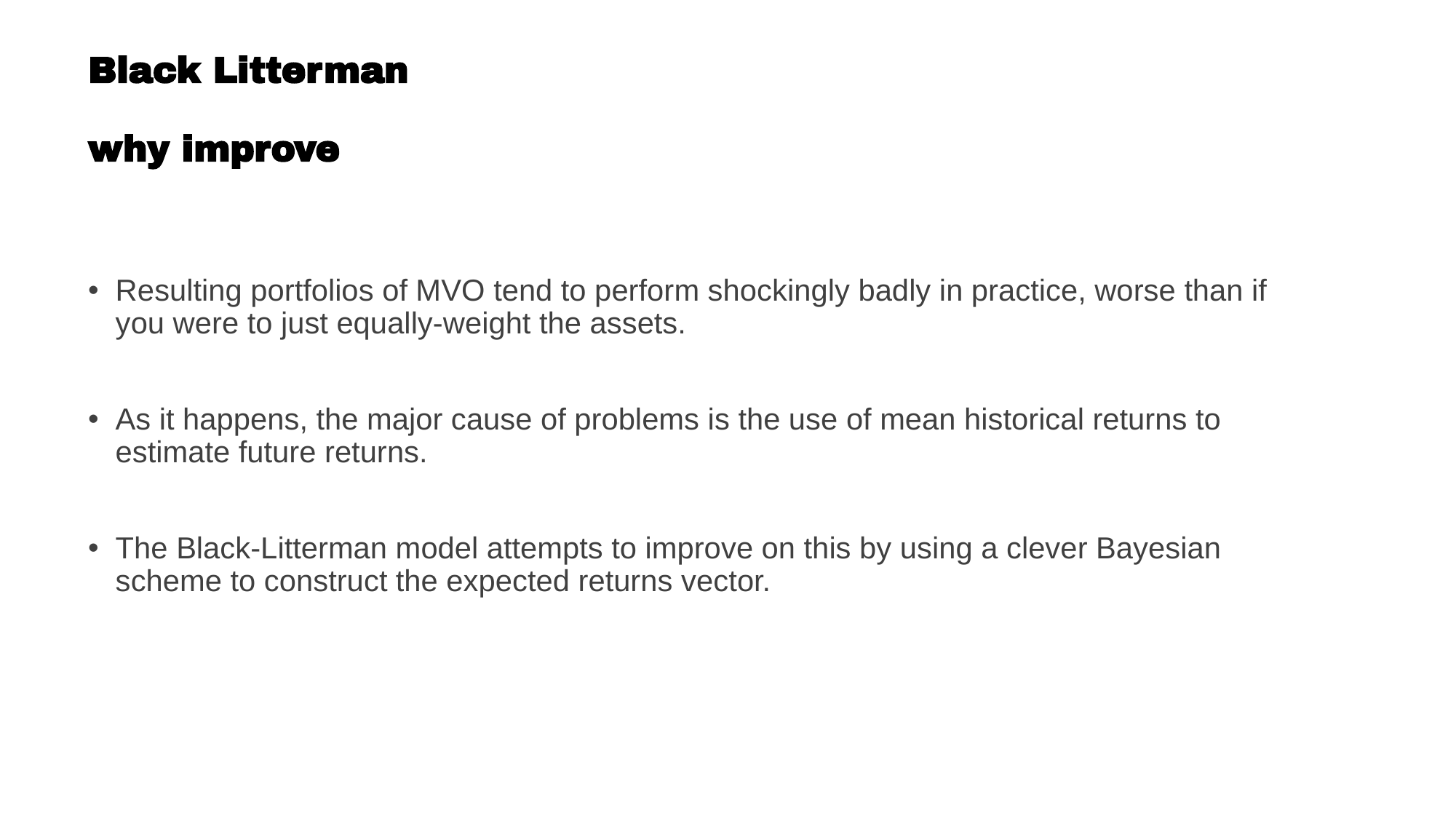

# Black Litterman why improve

Resulting portfolios of MVO tend to perform shockingly badly in practice, worse than if you were to just equally-weight the assets.

As it happens, the major cause of problems is the use of mean historical returns to estimate future returns.

The Black-Litterman model attempts to improve on this by using a clever Bayesian scheme to construct the expected returns vector.